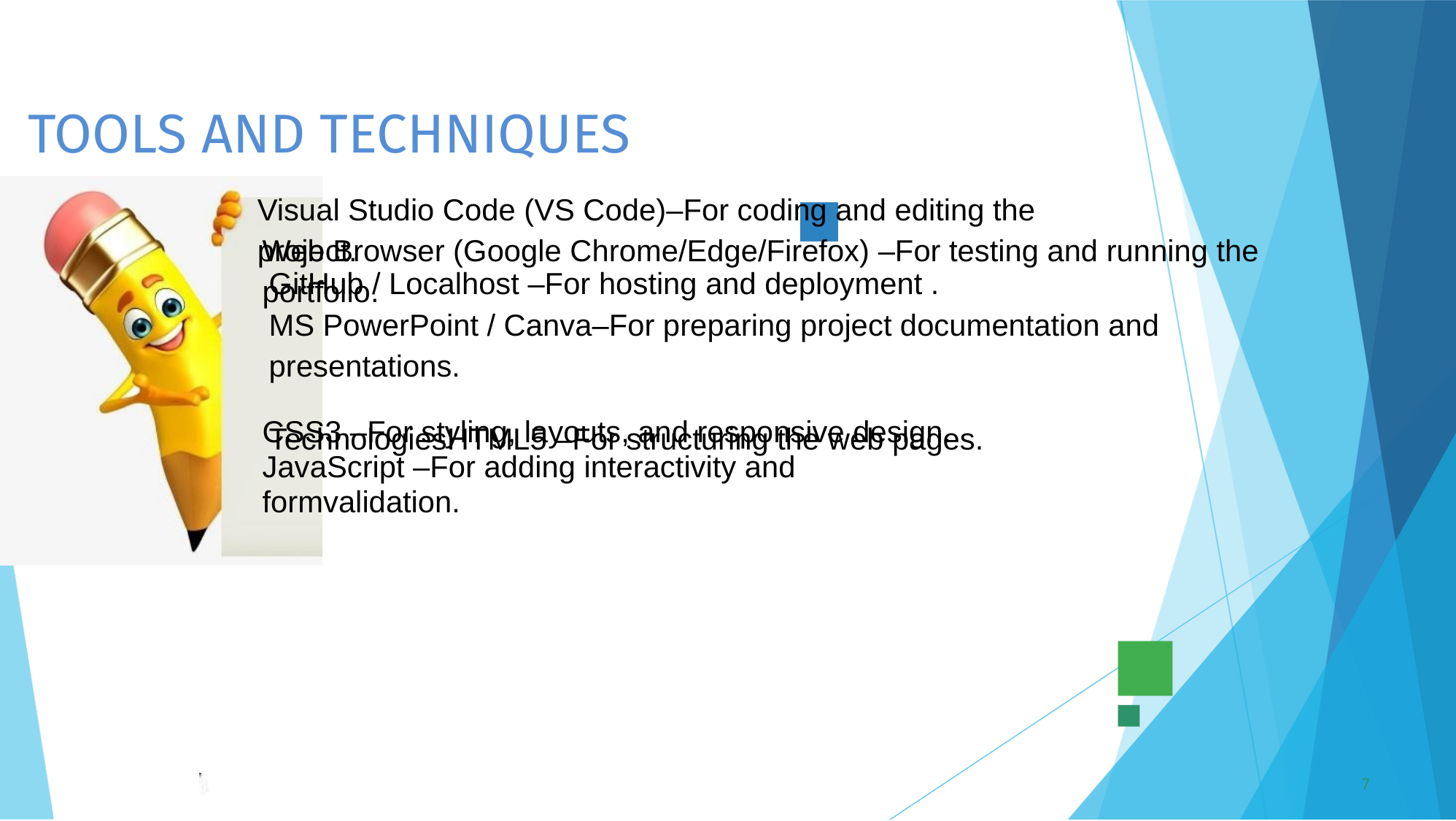

TOOLS AND TECHNIQUES

Visual Studio Code (VS Code)–For coding and editing the project.

Web Browser (Google Chrome/Edge/Firefox) –For testing and running the portfolio.
GitHub / Localhost –For hosting and deployment .
MS PowerPoint / Canva–For preparing project documentation and presentations.
TechnologiesHTML5 –For structuring the web pages.
CSS3 –For styling, layouts, and responsive design. JavaScript –For adding interactivity and formvalidation.

7